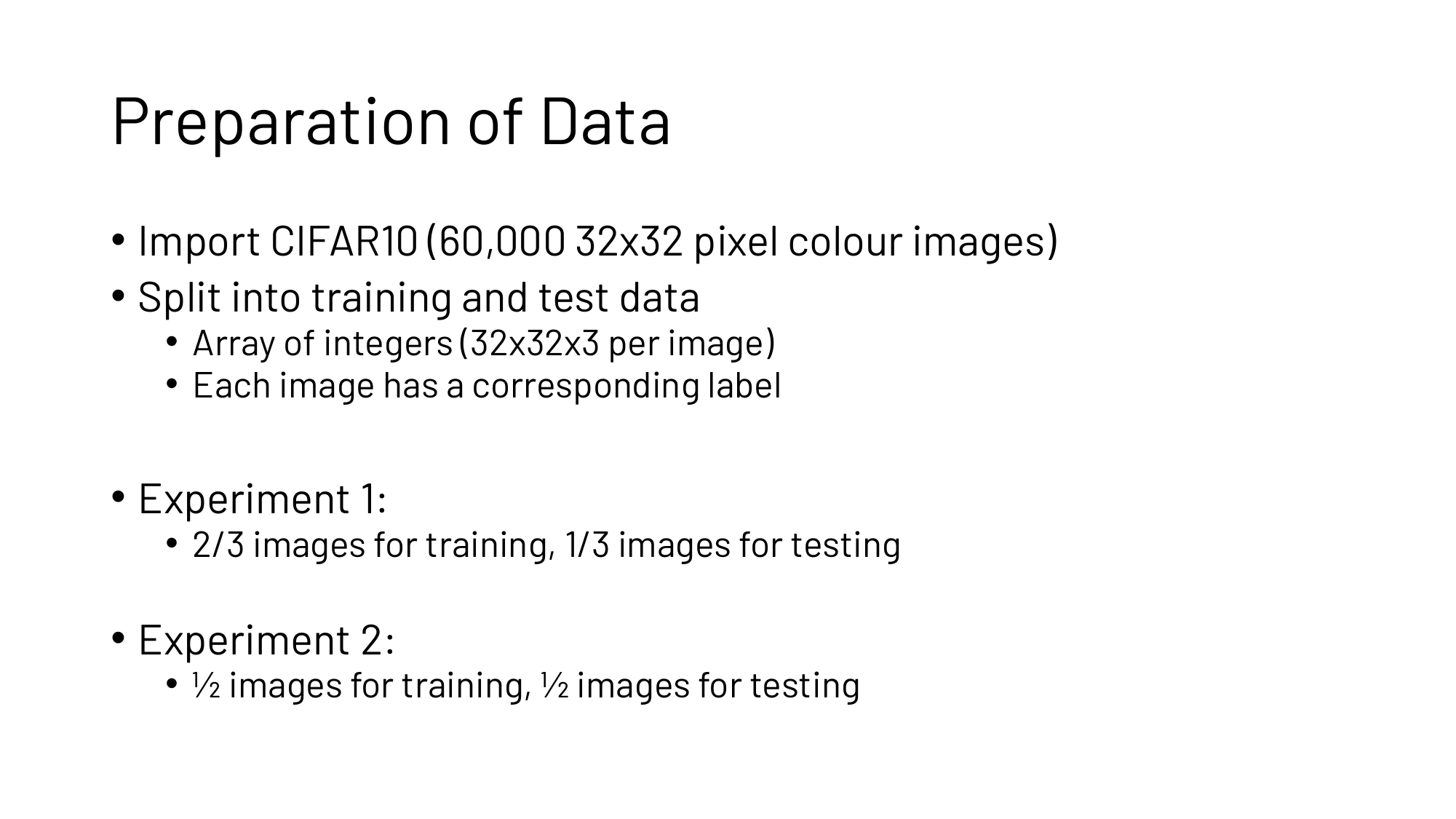

# Preparation of Data
Import CIFAR10 (60,000 32x32 pixel colour images)
Split into training and test data
Array of integers (32x32x3 per image)
Each image has a corresponding label

Experiment 1:
2/3 images for training, 1/3 images for testing

Experiment 2:
½ images for training, ½ images for testing